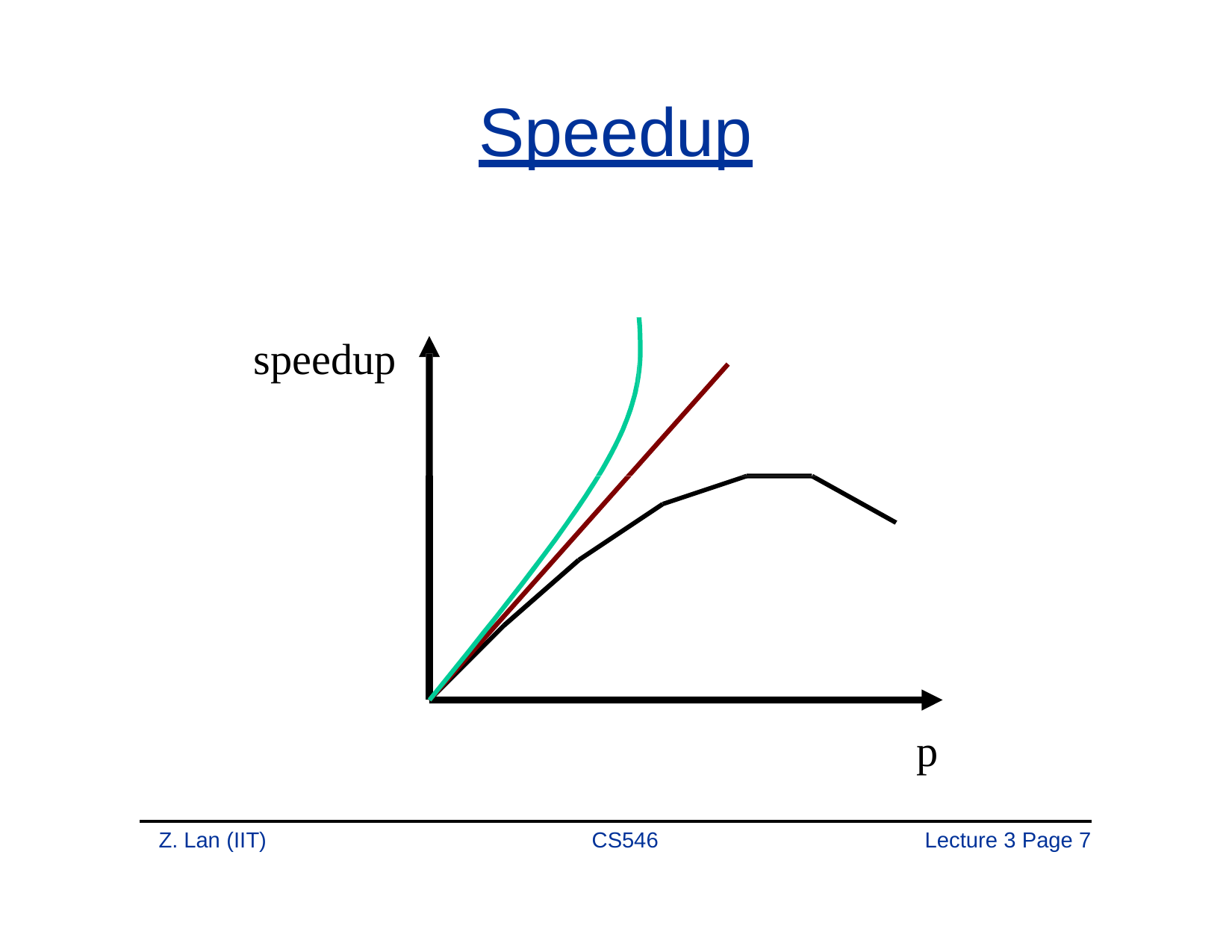

# Speedup

speedup

p

Z. Lan (IIT)
CS546
Lecture 3 Page 7